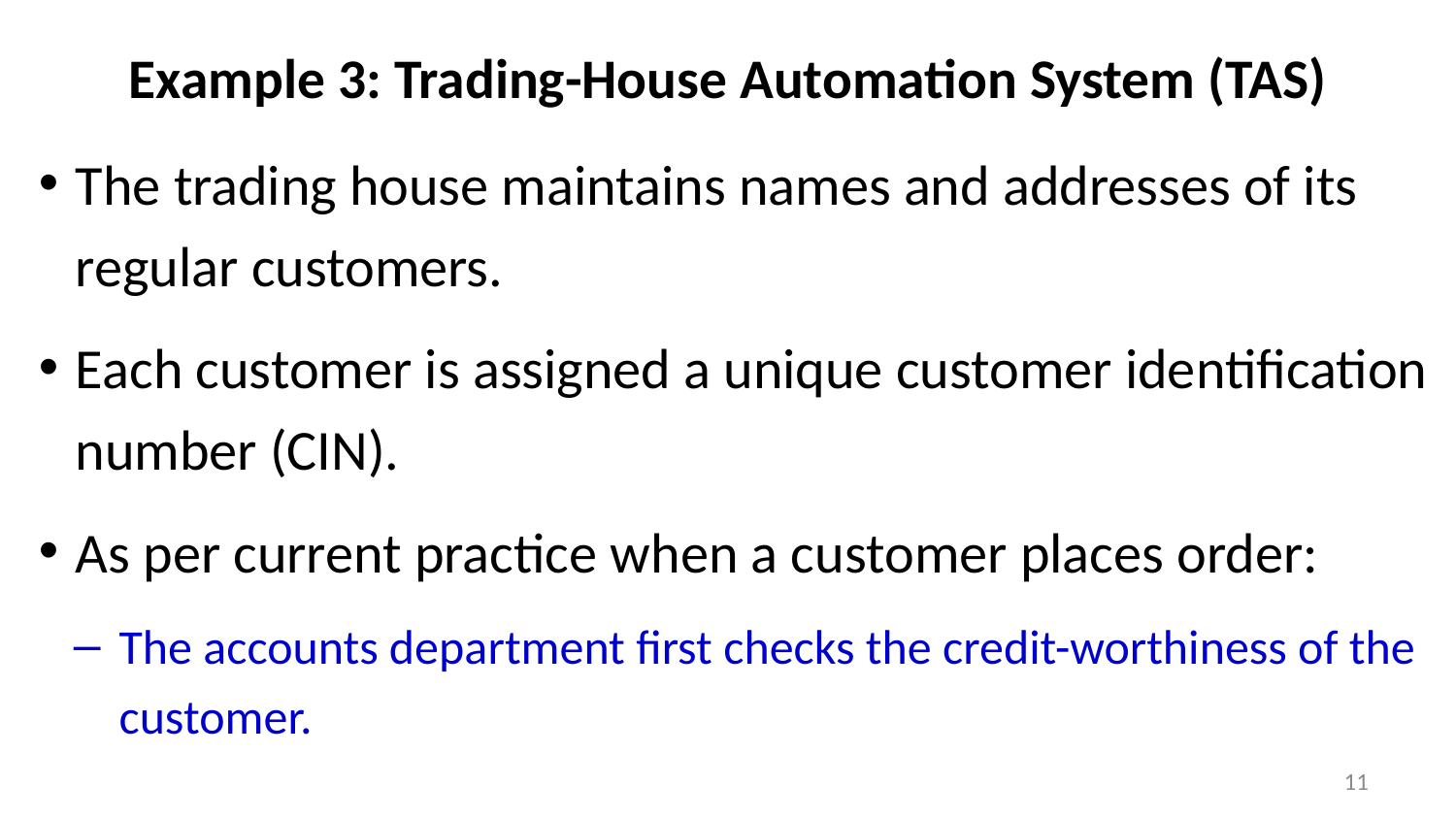

# Example 3: Trading-House Automation System (TAS)
The trading house maintains names and addresses of its regular customers.
Each customer is assigned a unique customer identification number (CIN).
As per current practice when a customer places order:
The accounts department first checks the credit-worthiness of the customer.
11